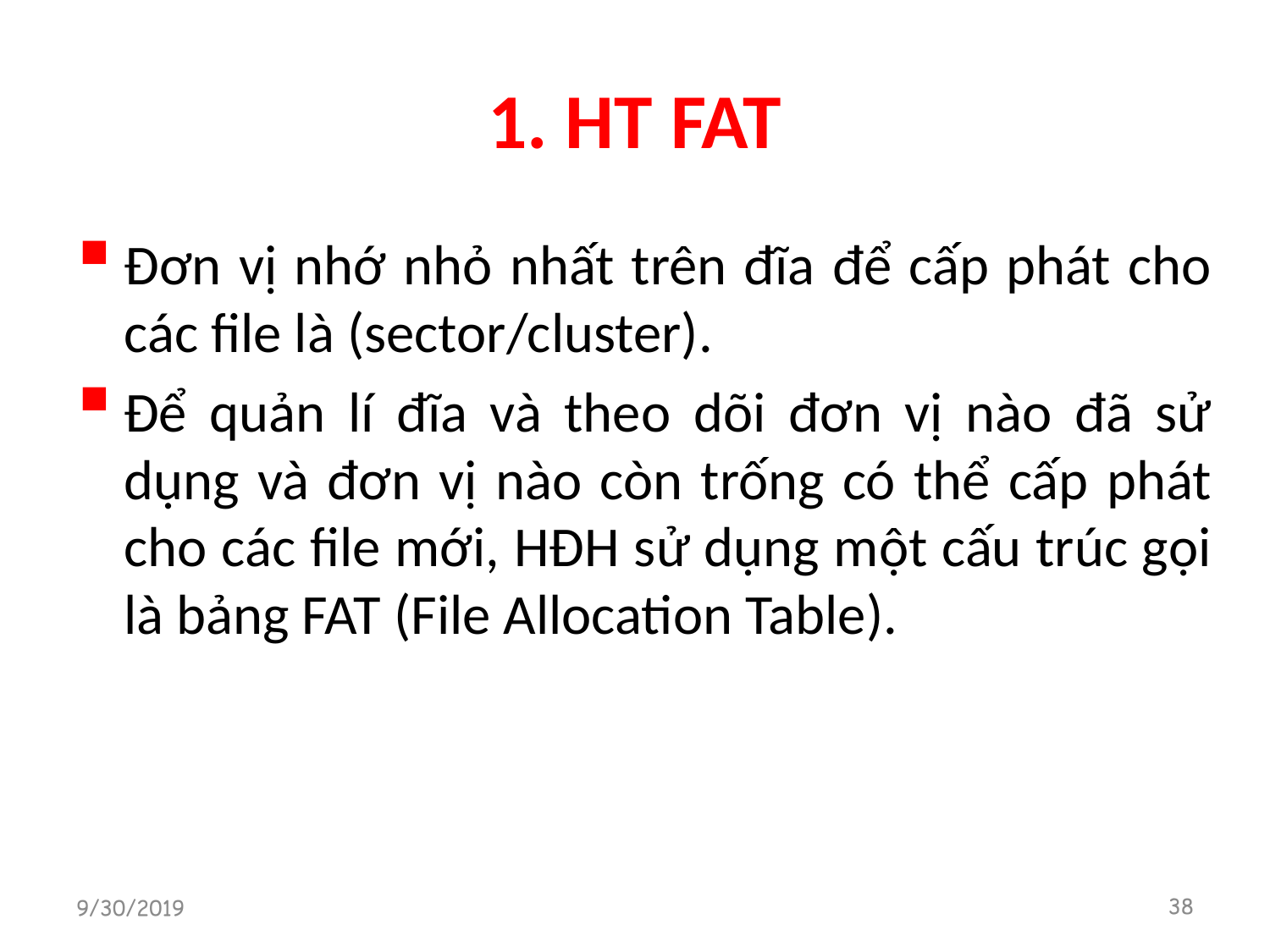

# 1. HT FAT
Đơn vị nhớ nhỏ nhất trên đĩa để cấp phát cho các file là (sector/cluster).
Để quản lí đĩa và theo dõi đơn vị nào đã sử dụng và đơn vị nào còn trống có thể cấp phát cho các file mới, HĐH sử dụng một cấu trúc gọi là bảng FAT (File Allocation Table).
9/30/2019
38